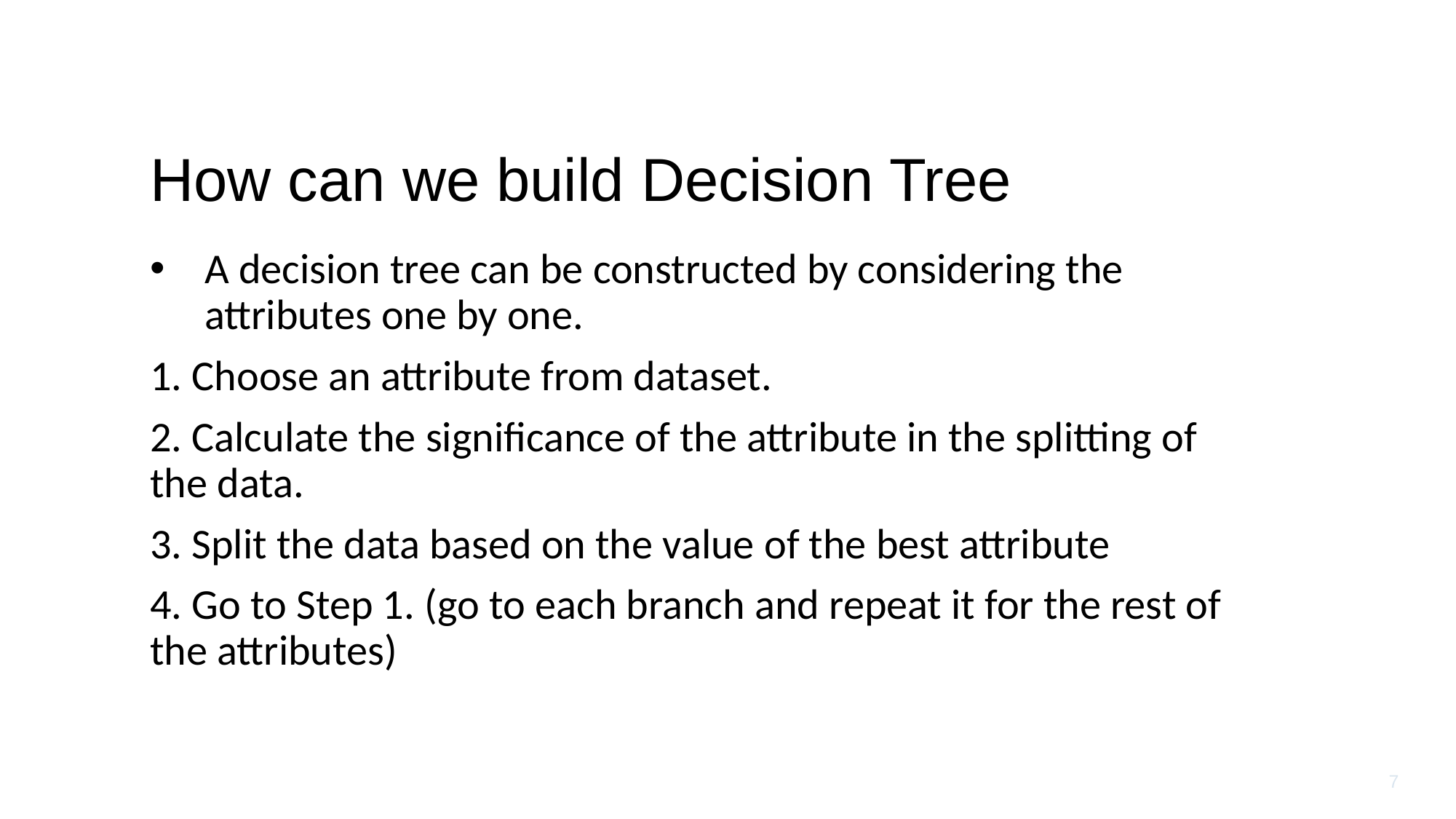

# How can we build Decision Tree
A decision tree can be constructed by considering the attributes one by one.
1. Choose an attribute from dataset.
2. Calculate the significance of the attribute in the splitting of the data.
3. Split the data based on the value of the best attribute
4. Go to Step 1. (go to each branch and repeat it for the rest of the attributes)
7